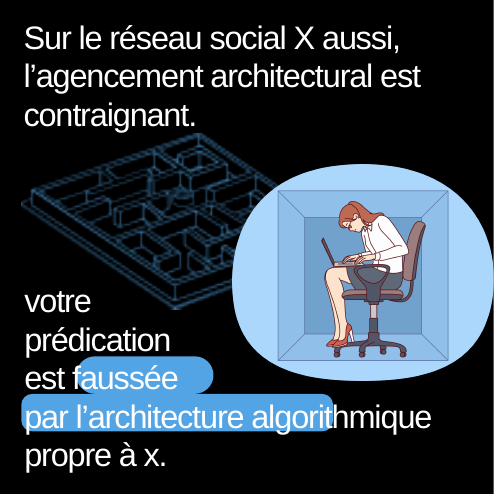

Sur le réseau social X aussi, l’agencement architectural est contraignant.

votre
prédication
est faussée
par l’architecture algorithmique propre à x.